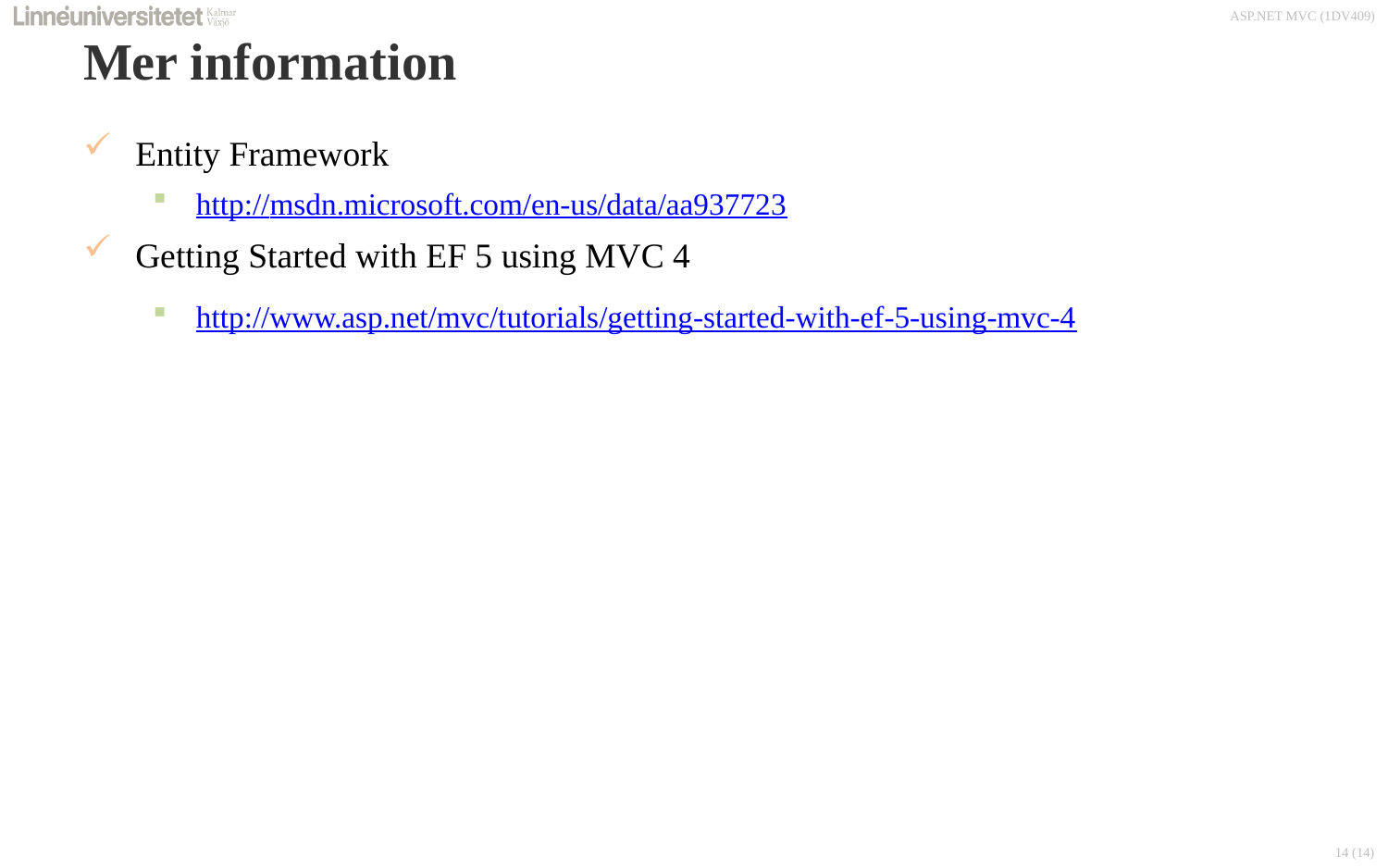

# Mer information
Entity Framework
http://msdn.microsoft.com/en-us/data/aa937723
Getting Started with EF 5 using MVC 4
http://www.asp.net/mvc/tutorials/getting-started-with-ef-5-using-mvc-4